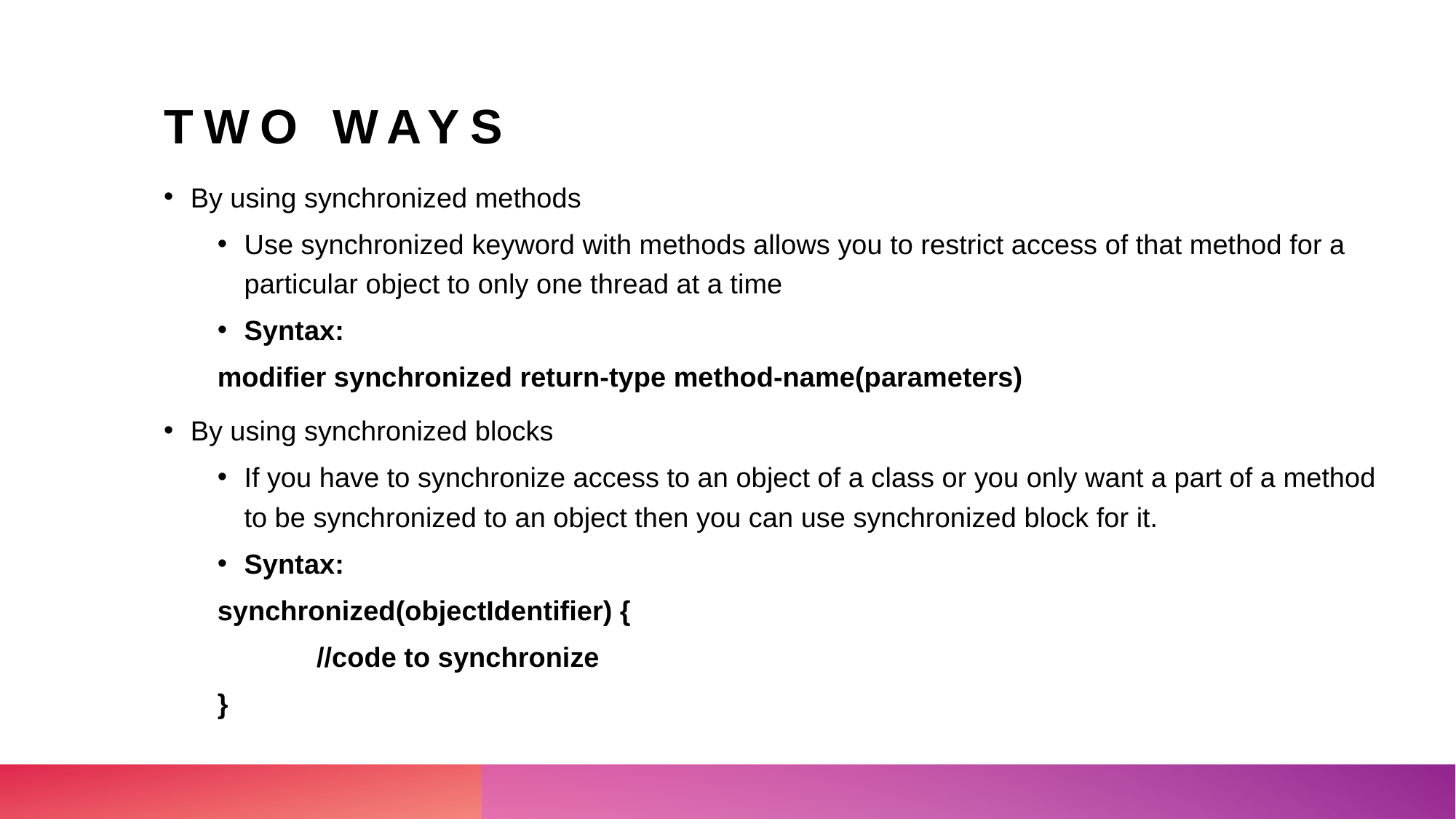

# Two Ways
By using synchronized methods
Use synchronized keyword with methods allows you to restrict access of that method for a particular object to only one thread at a time
Syntax:
		modifier synchronized return-type method-name(parameters)
By using synchronized blocks
If you have to synchronize access to an object of a class or you only want a part of a method to be synchronized to an object then you can use synchronized block for it.
Syntax:
		synchronized(objectIdentifier) {
 			//code to synchronize
		}